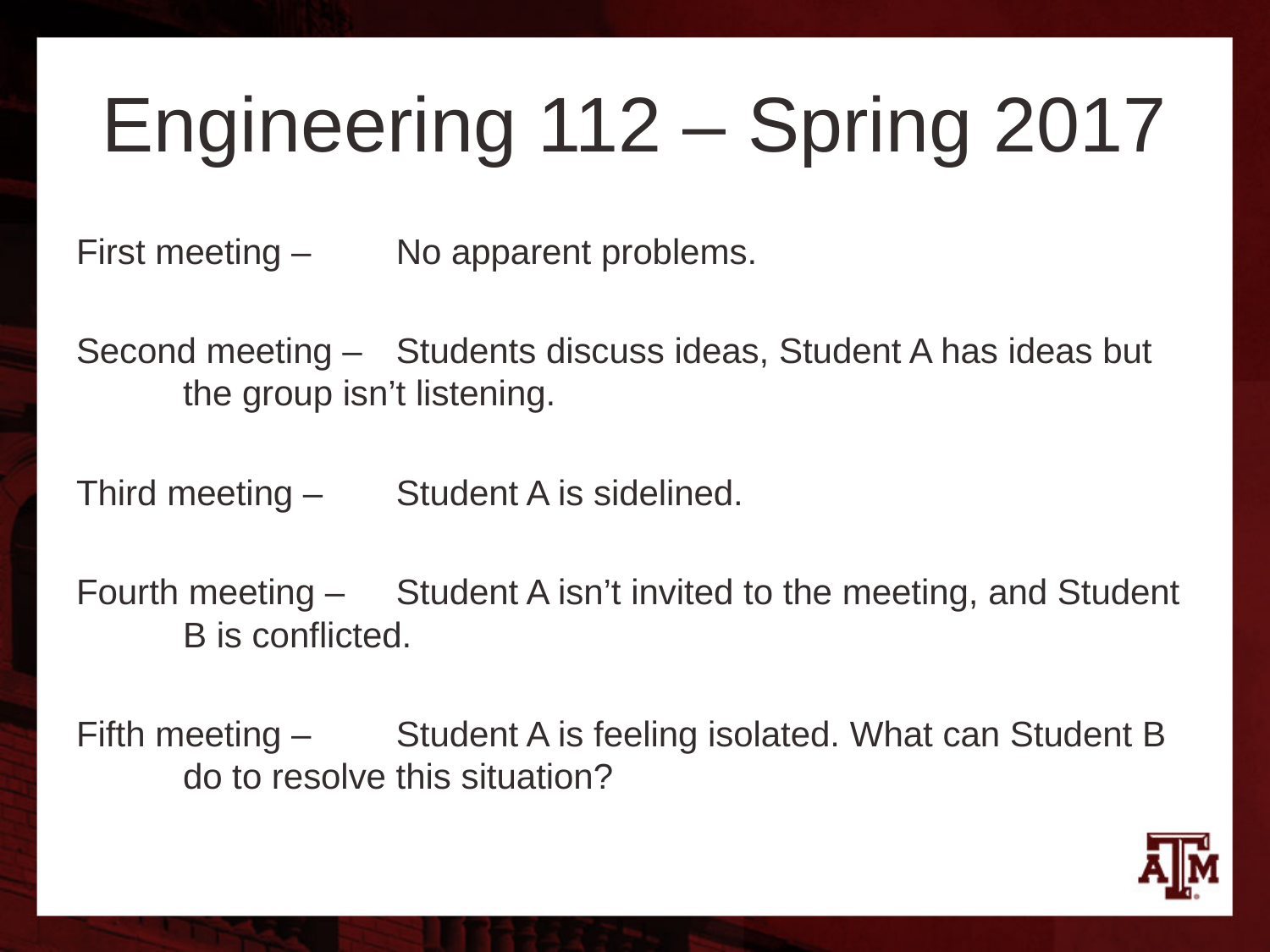

# Engineering 112 – Spring 2017
First meeting – 		No apparent problems.

Second meeting – 	Students discuss ideas, Student A has ideas but
					the group isn’t listening.

Third meeting – 	Student A is sidelined.

Fourth meeting – 	Student A isn’t invited to the meeting, and Student 					B is conflicted.

Fifth meeting – 		Student A is feeling isolated. What can Student B
					do to resolve this situation?